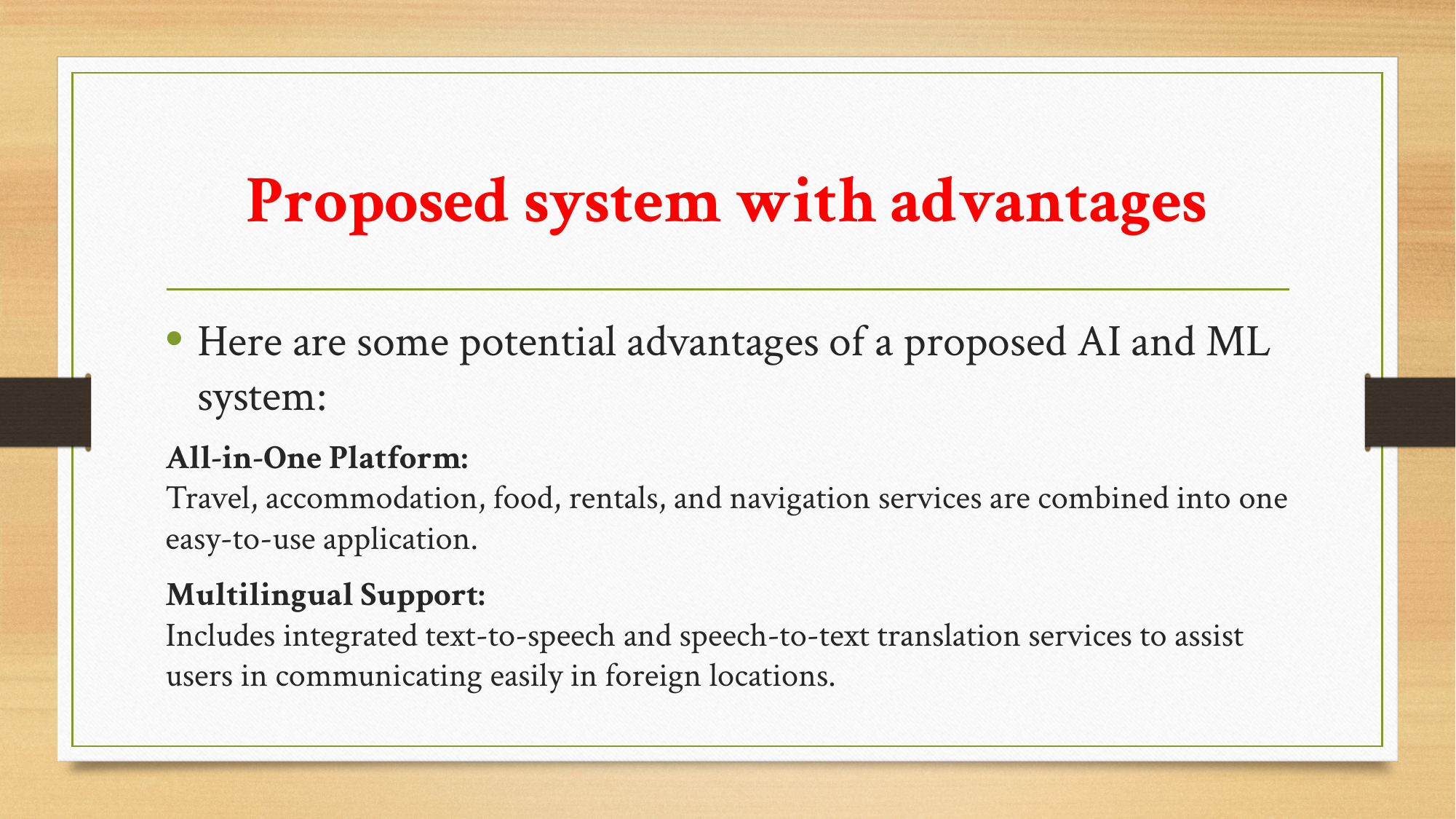

# Proposed system with advantages
Here are some potential advantages of a proposed AI and ML system:
All-in-One Platform:
Travel, accommodation, food, rentals, and navigation services are combined into one easy-to-use application.
Multilingual Support:
Includes integrated text-to-speech and speech-to-text translation services to assist users in communicating easily in foreign locations.